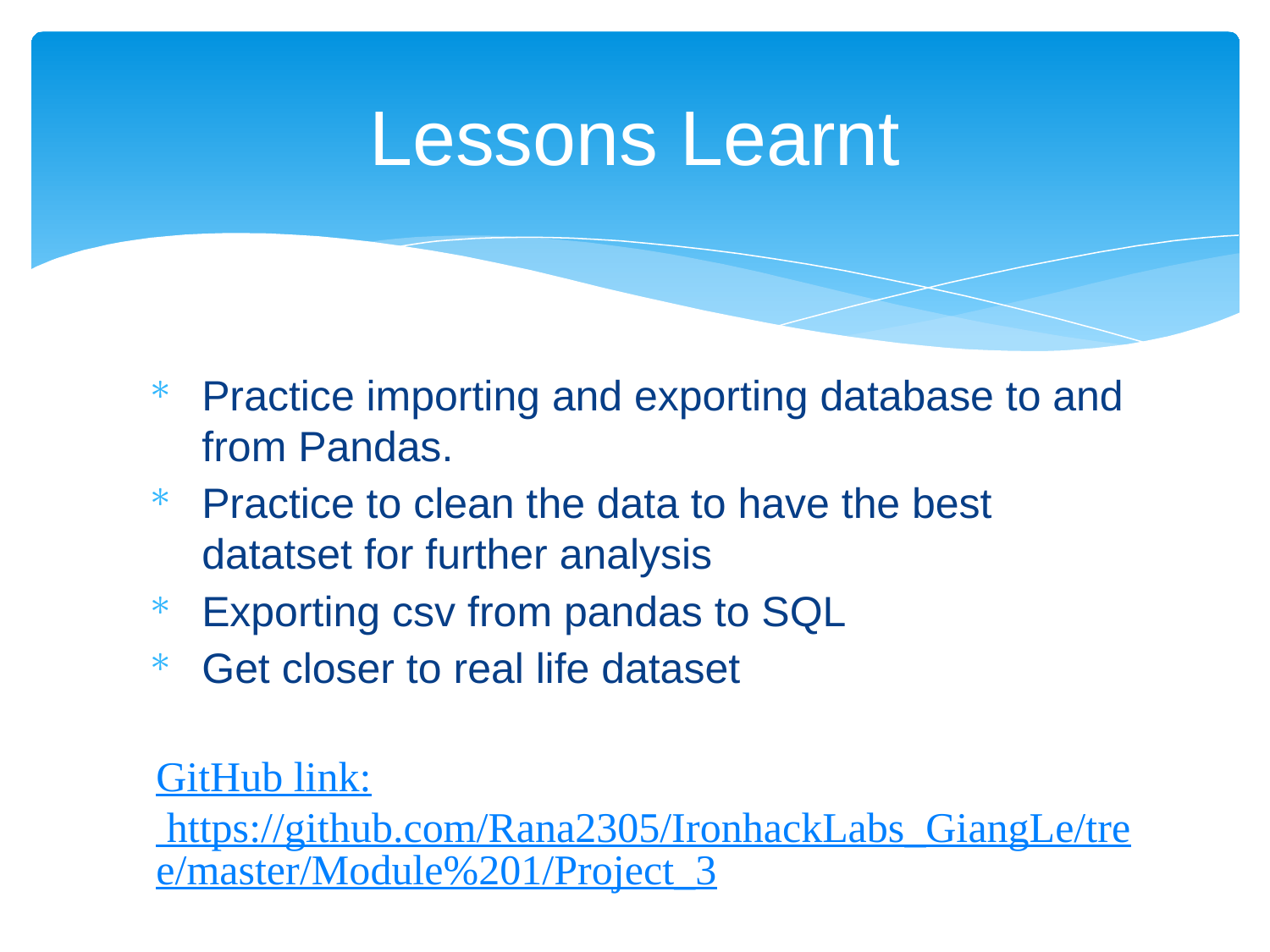

# Lessons Learnt
Practice importing and exporting database to and from Pandas.
Practice to clean the data to have the best datatset for further analysis
Exporting csv from pandas to SQL
Get closer to real life dataset

GitHub link:
 https://github.com/Rana2305/IronhackLabs_GiangLe/tree/master/Module%201/Project_3